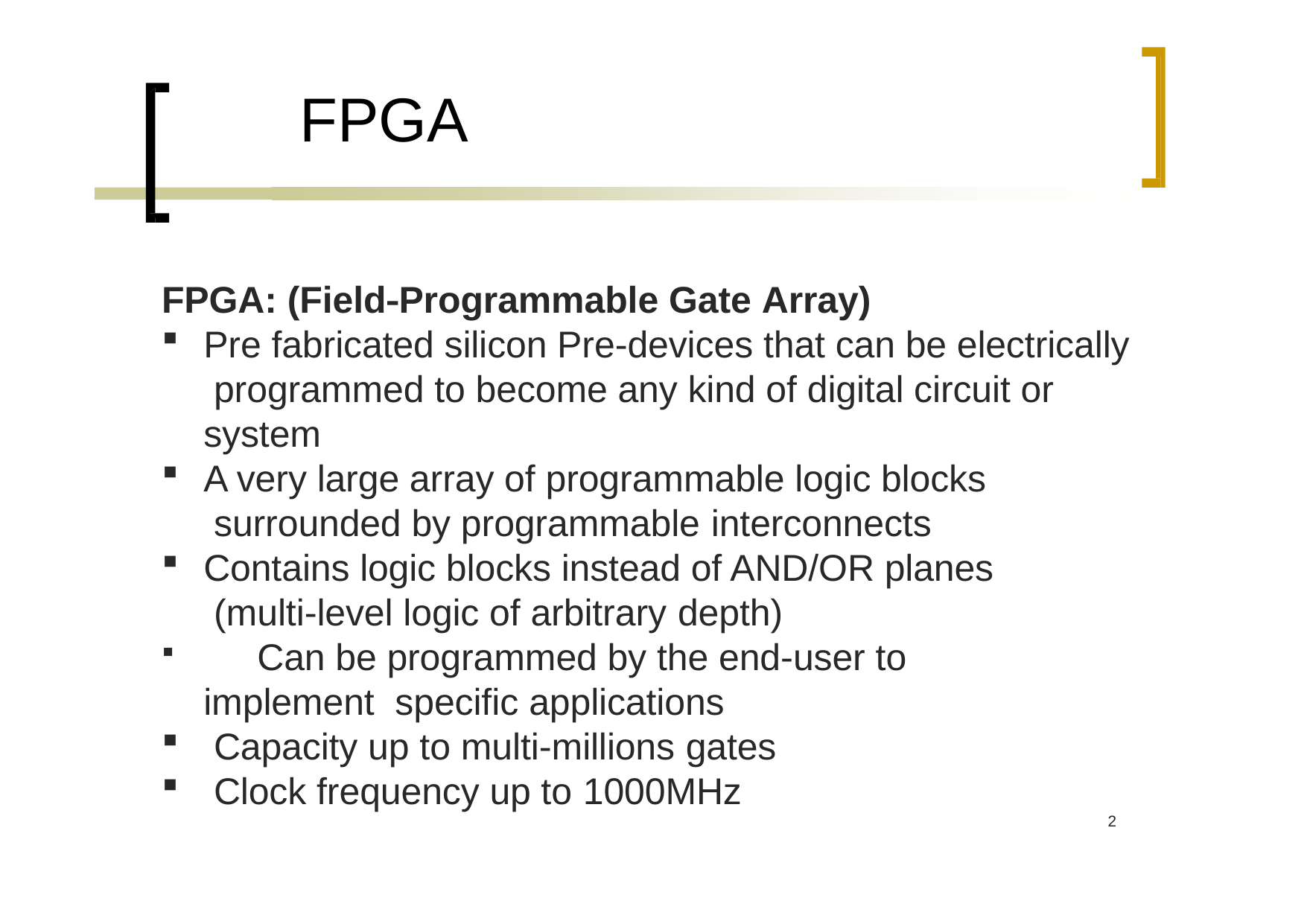

# FPGA
FPGA: (Field‐Programmable Gate Array)
Pre fabricated silicon Pre‐devices that can be electrically  programmed to become any kind of digital circuit or  system
A very large array of programmable logic blocks  surrounded by programmable interconnects
Contains logic blocks instead of AND/OR planes  (multi‐level logic of arbitrary depth)
	Can be programmed by the end‐user to implement  specific applications
Capacity up to multi‐millions gates
Clock frequency up to 1000MHz
2